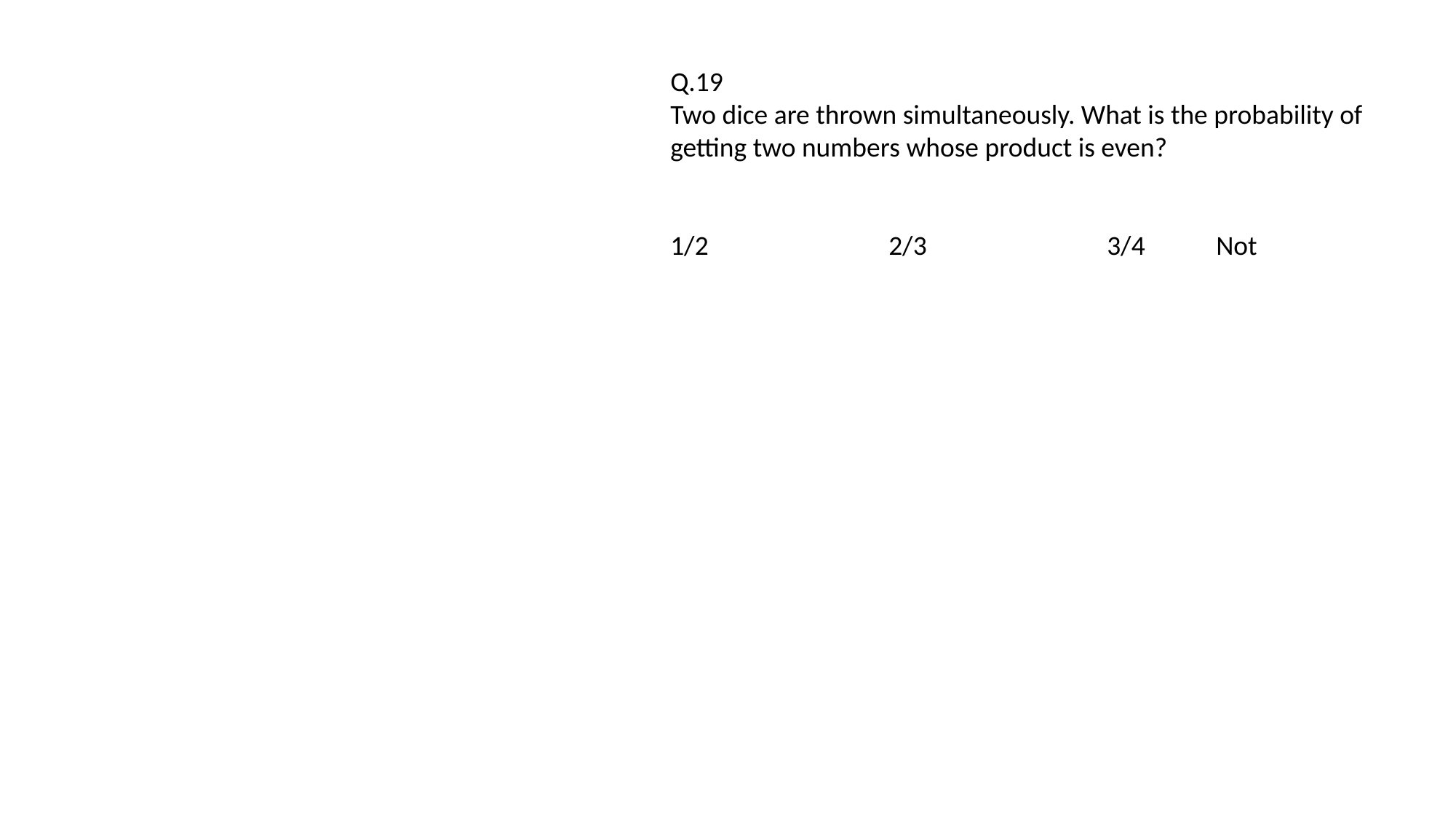

Q.19
Two dice are thrown simultaneously. What is the probability of getting two numbers whose product is even?

1/2		2/3		3/4	Not